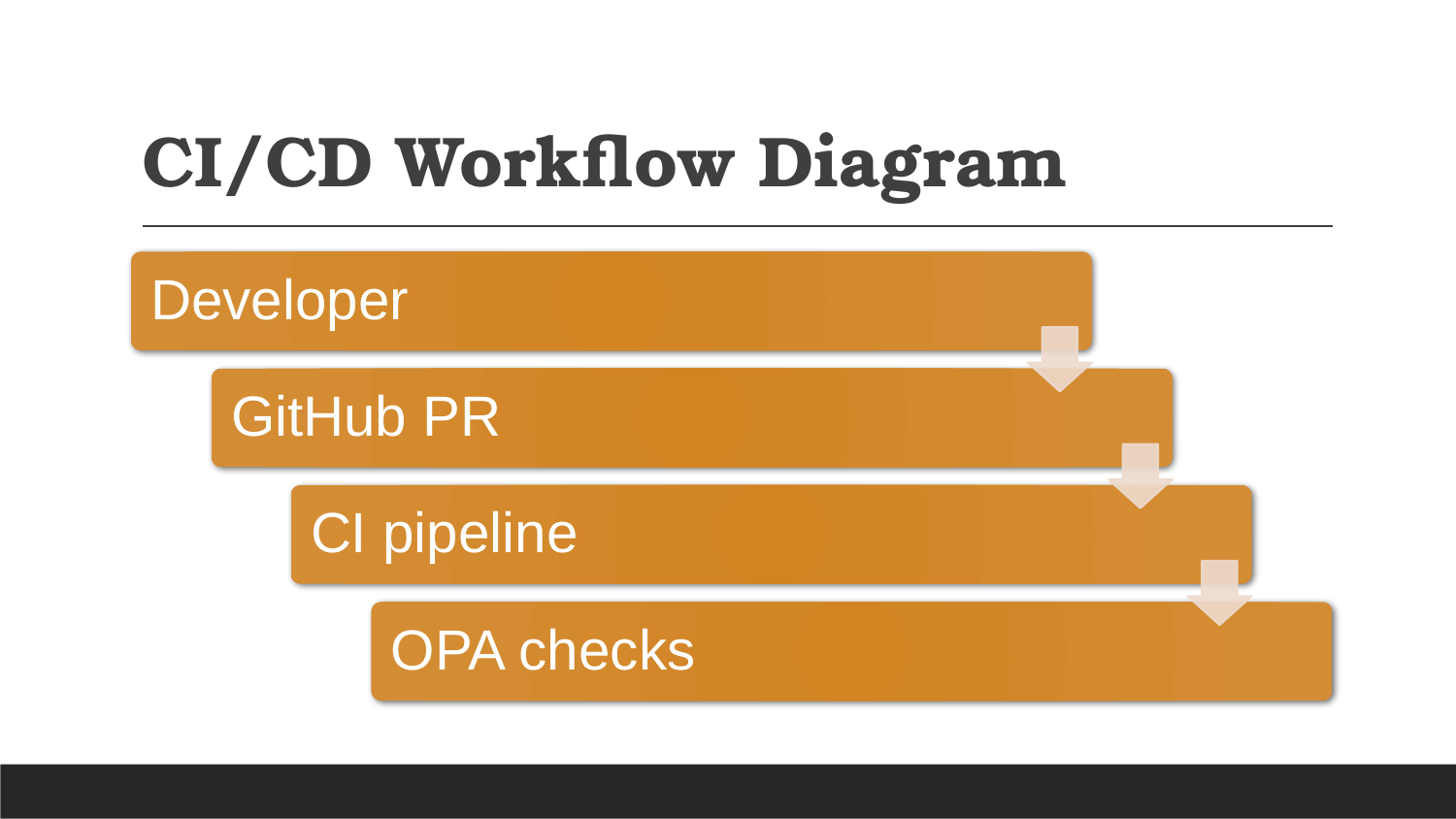

# CI/CD Workflow Diagram

Developer

GitHub PR

CI pipeline

OPA checks